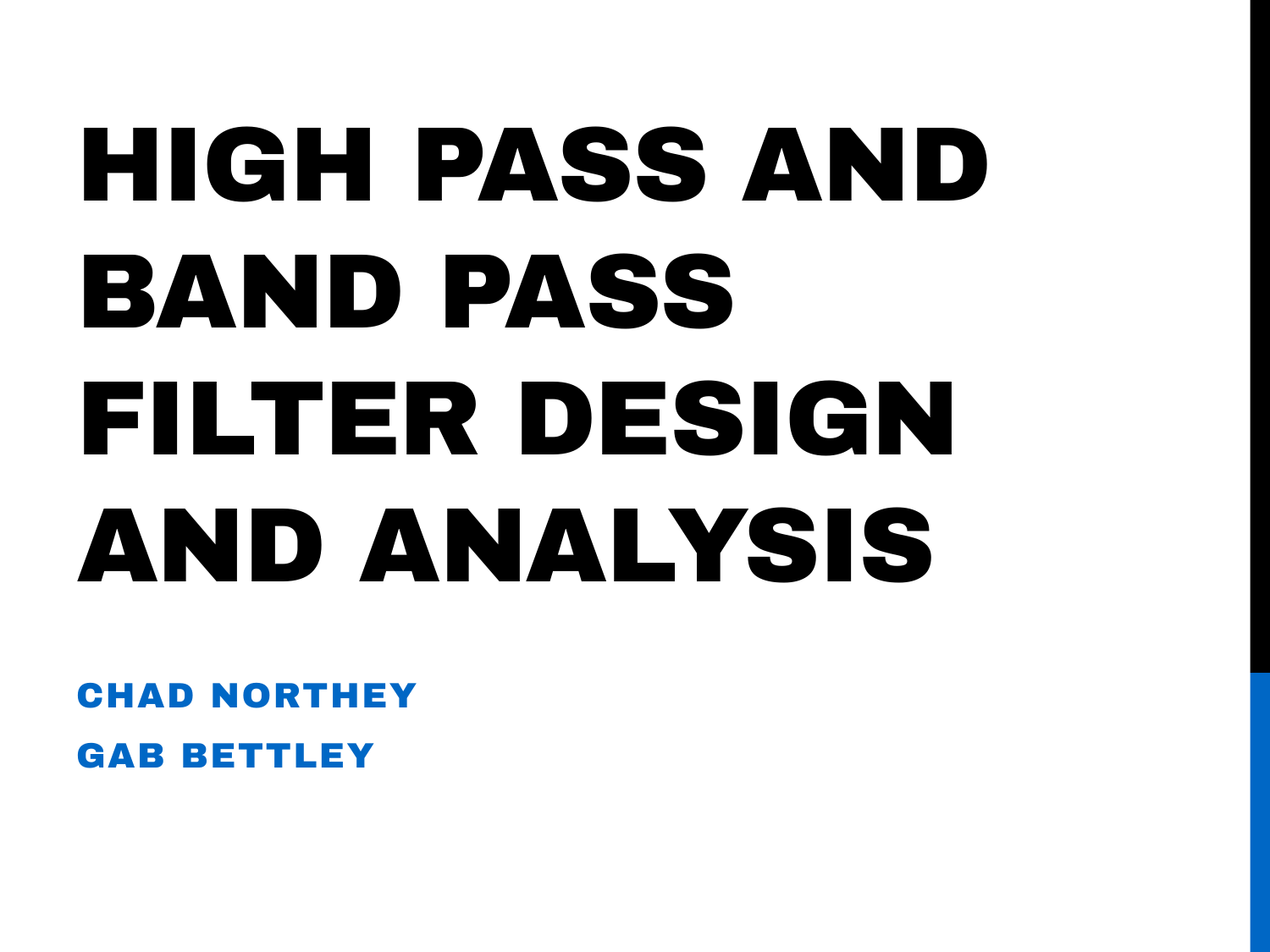

# High Pass and Band Pass Filter Design and analysis
Chad NORTHEY
Gab Bettley